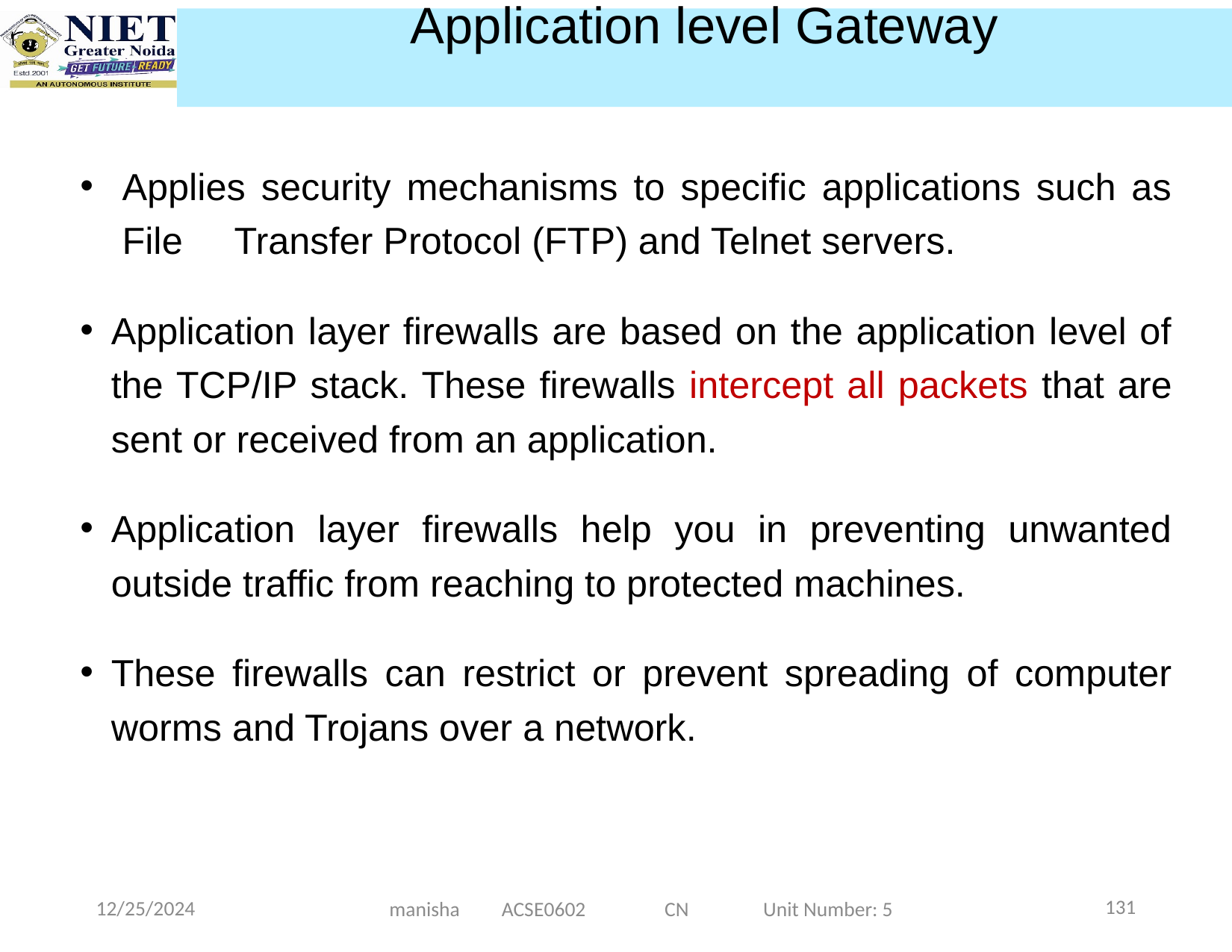

# Application level Gateway
Applies security mechanisms to specific applications such as File     Transfer Protocol (FTP) and Telnet servers.
Application layer firewalls are based on the application level of the TCP/IP stack. These firewalls intercept all packets that are sent or received from an application.
Application layer firewalls help you in preventing unwanted outside traffic from reaching to protected machines.
These firewalls can restrict or prevent spreading of computer worms and Trojans over a network.

131
12/25/2024
manisha         ACSE0602                 CN                Unit Number: 5